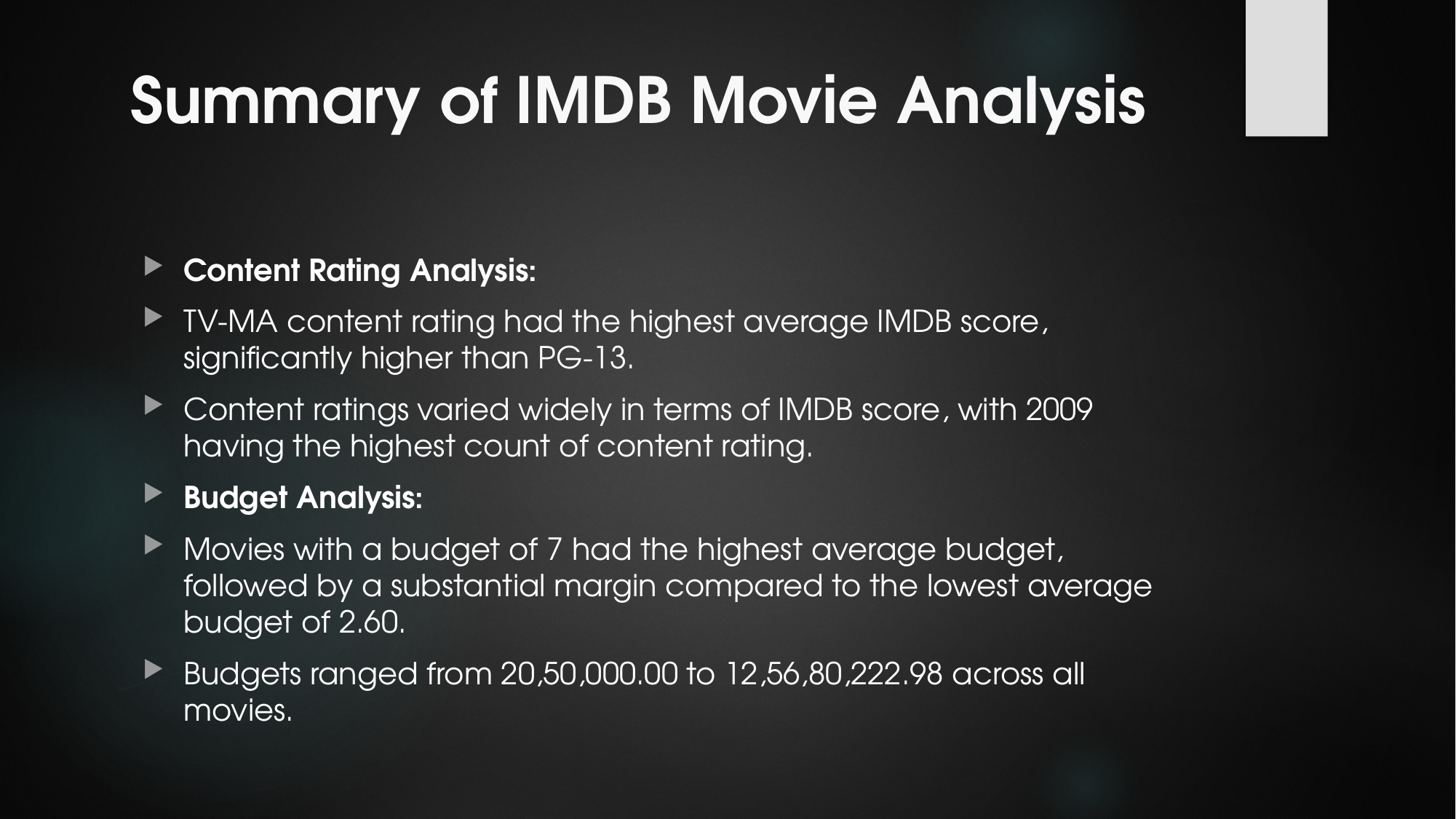

# Summary of IMDB Movie Analysis
Content Rating Analysis:
TV-MA content rating had the highest average IMDB score, significantly higher than PG-13.
Content ratings varied widely in terms of IMDB score, with 2009 having the highest count of content rating.
Budget Analysis:
Movies with a budget of 7 had the highest average budget, followed by a substantial margin compared to the lowest average budget of 2.60.
Budgets ranged from 20,50,000.00 to 12,56,80,222.98 across all movies.